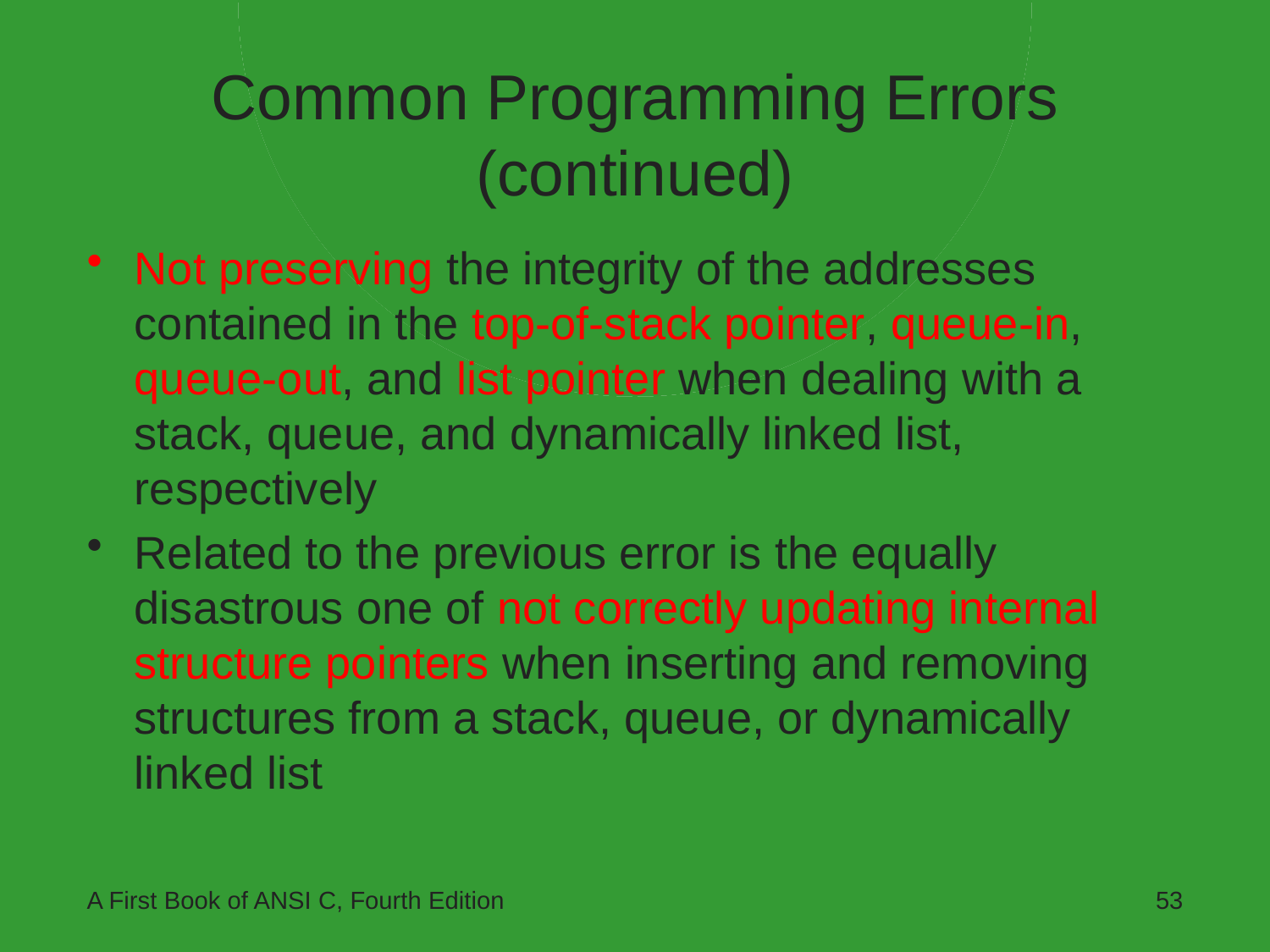

# Common Programming Errors (continued)
Not preserving the integrity of the addresses contained in the top-of-stack pointer, queue-in, queue-out, and list pointer when dealing with a stack, queue, and dynamically linked list, respectively
Related to the previous error is the equally disastrous one of not correctly updating internal structure pointers when inserting and removing structures from a stack, queue, or dynamically linked list
A First Book of ANSI C, Fourth Edition
53